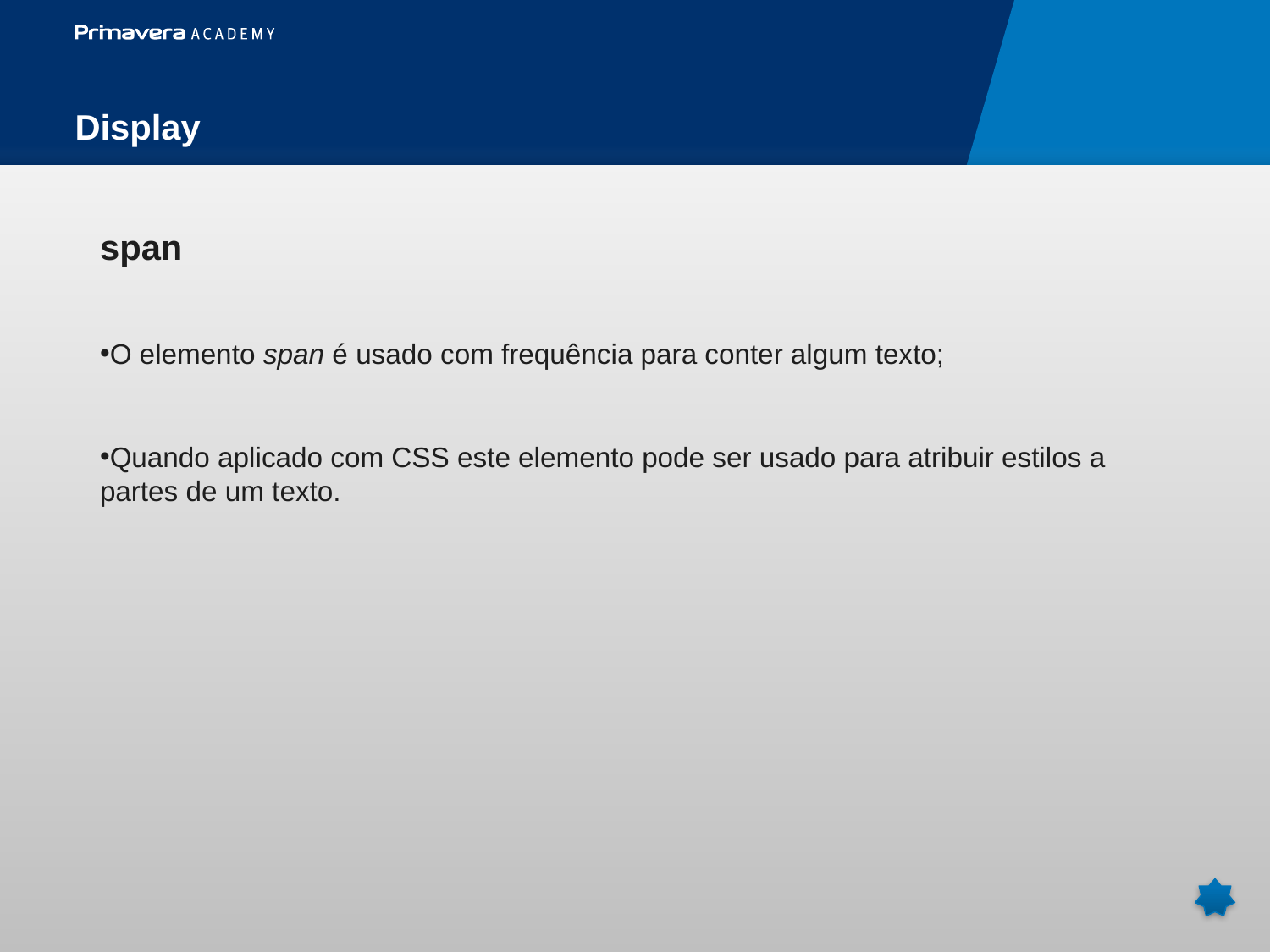

Display
span

O elemento span é usado com frequência para conter algum texto;

Quando aplicado com CSS este elemento pode ser usado para atribuir estilos a partes de um texto.